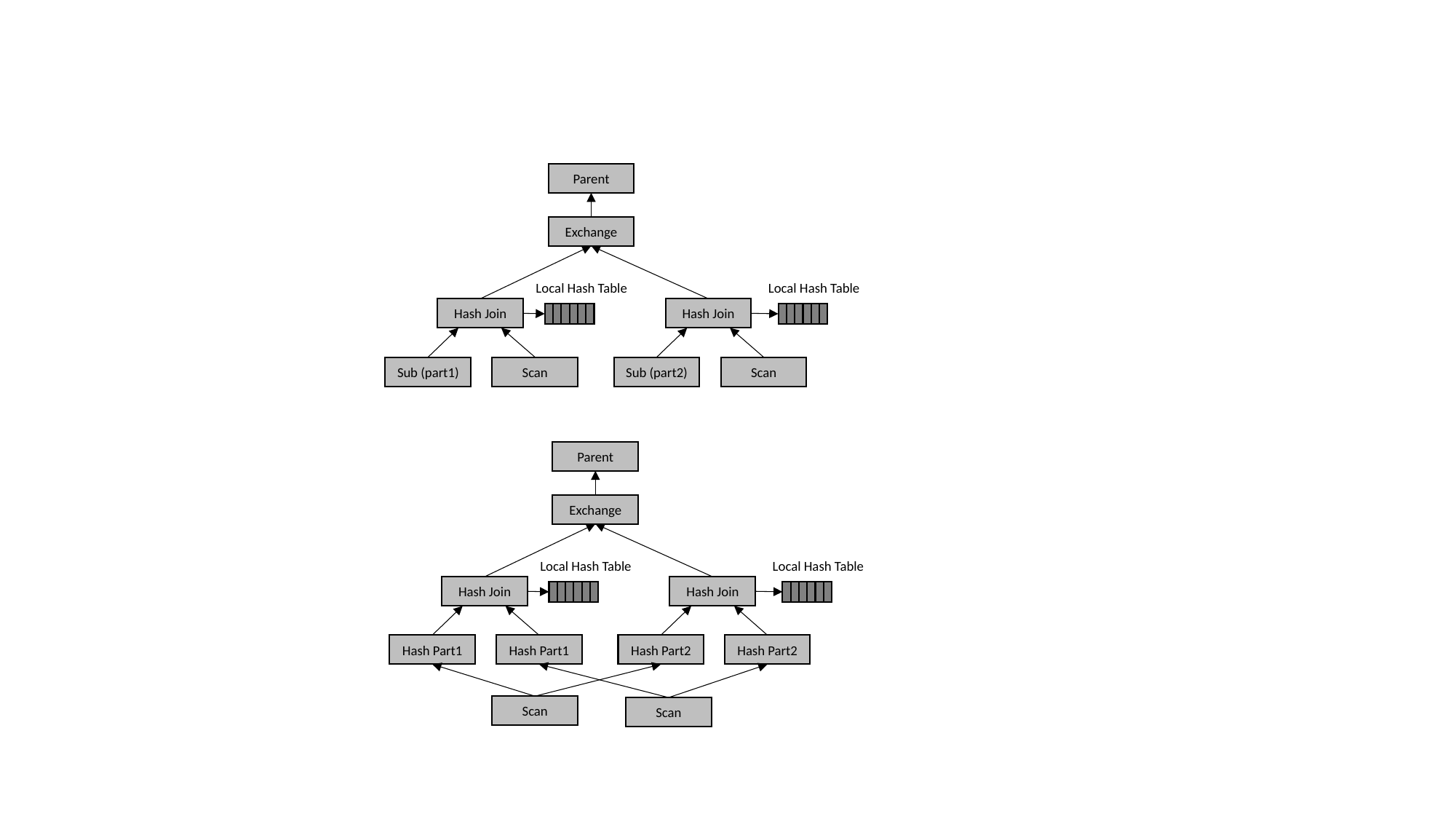

#
Parent
Exchange
Local Hash Table
Local Hash Table
Hash Join
Hash Join

Sub (part1)
Scan
Sub (part2)
Scan
Parent
Exchange
Local Hash Table
Local Hash Table
Hash Join
Hash Join

Hash Part1
Hash Part1
Hash Part2
Hash Part2
Scan
Scan